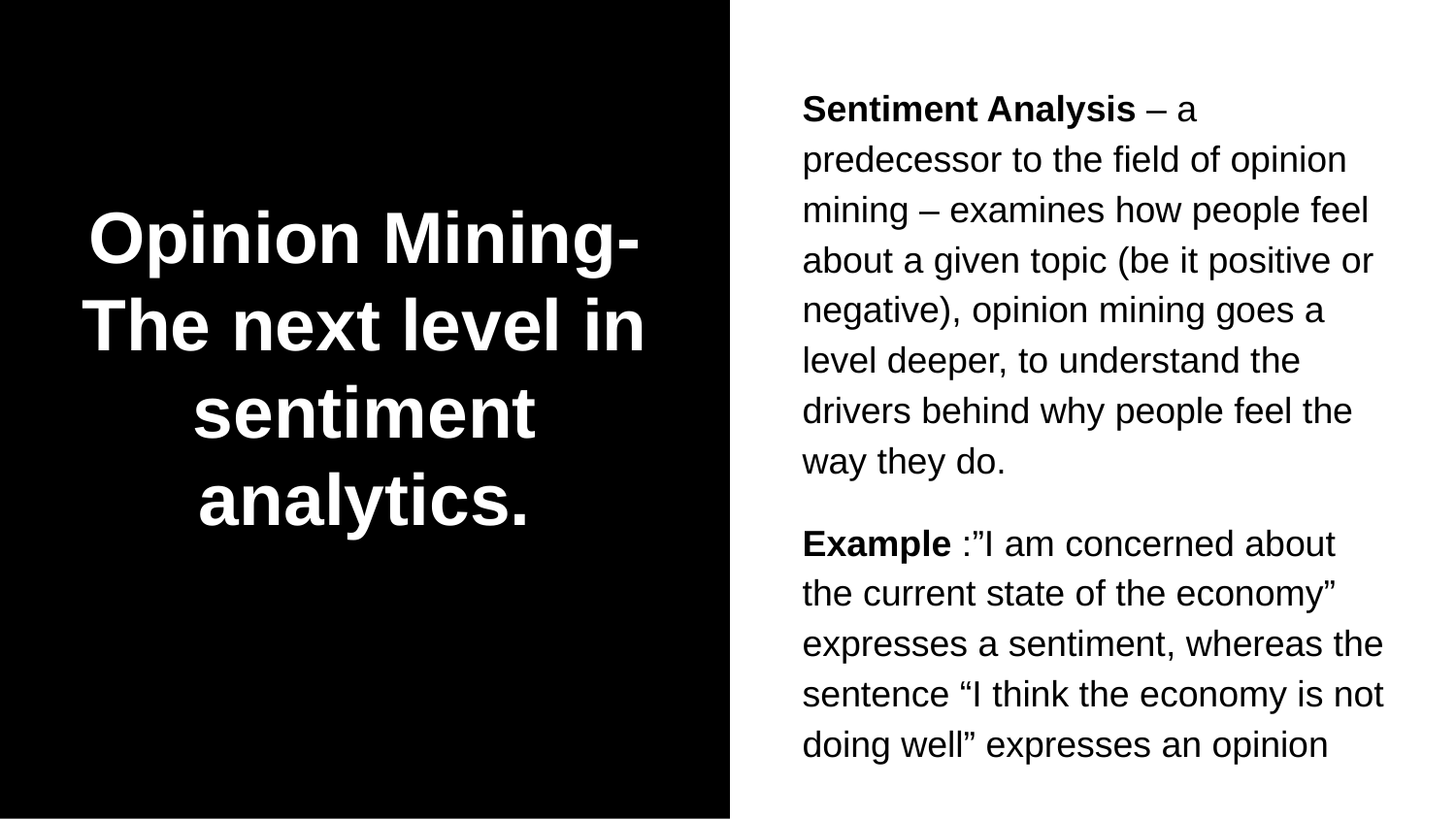

Sentiment Analysis – a predecessor to the field of opinion mining – examines how people feel about a given topic (be it positive or negative), opinion mining goes a level deeper, to understand the drivers behind why people feel the way they do.
Example :”I am concerned about the current state of the economy” expresses a sentiment, whereas the sentence “I think the economy is not doing well” expresses an opinion
# Opinion Mining-
The next level in sentiment analytics.